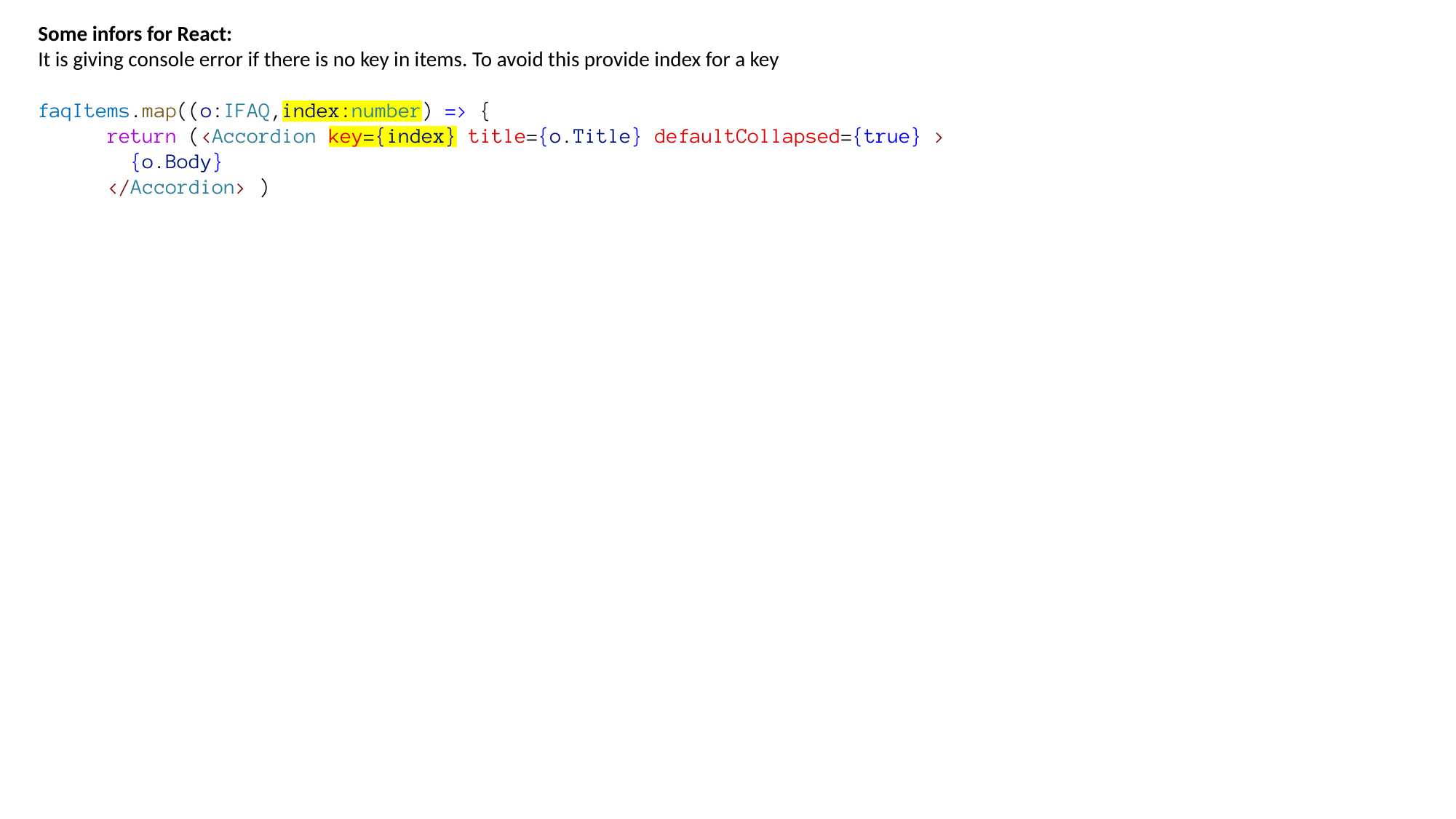

Some infors for React:
It is giving console error if there is no key in items. To avoid this provide index for a key

faqItems.map((o:IFAQ,index:number) => {
      return (<Accordion key={index} title={o.Title} defaultCollapsed={true} >
        {o.Body}
      </Accordion> )